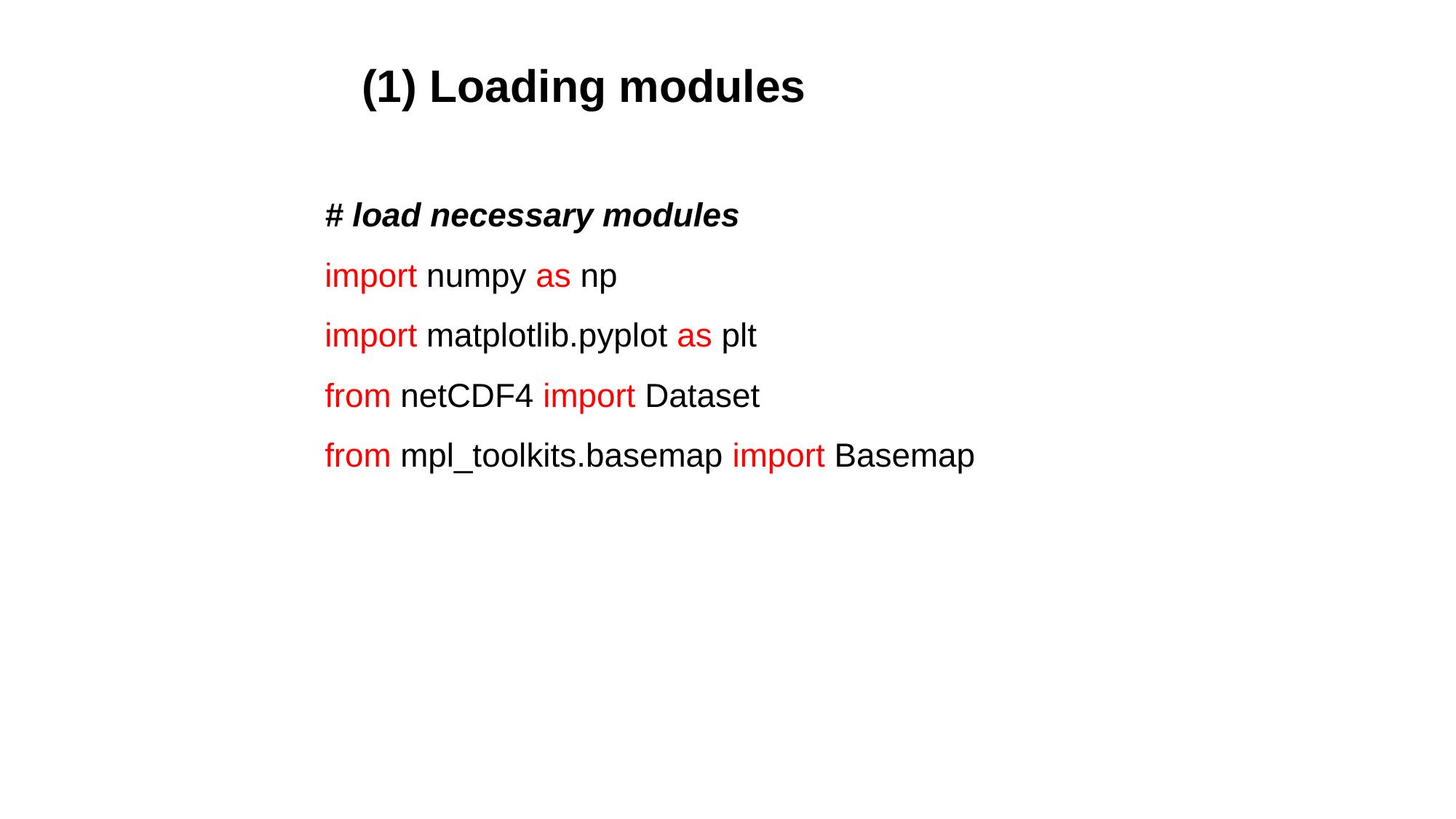

# (1) Loading modules
# load necessary modules
import numpy as np
import matplotlib.pyplot as plt
from netCDF4 import Dataset
from mpl_toolkits.basemap import Basemap